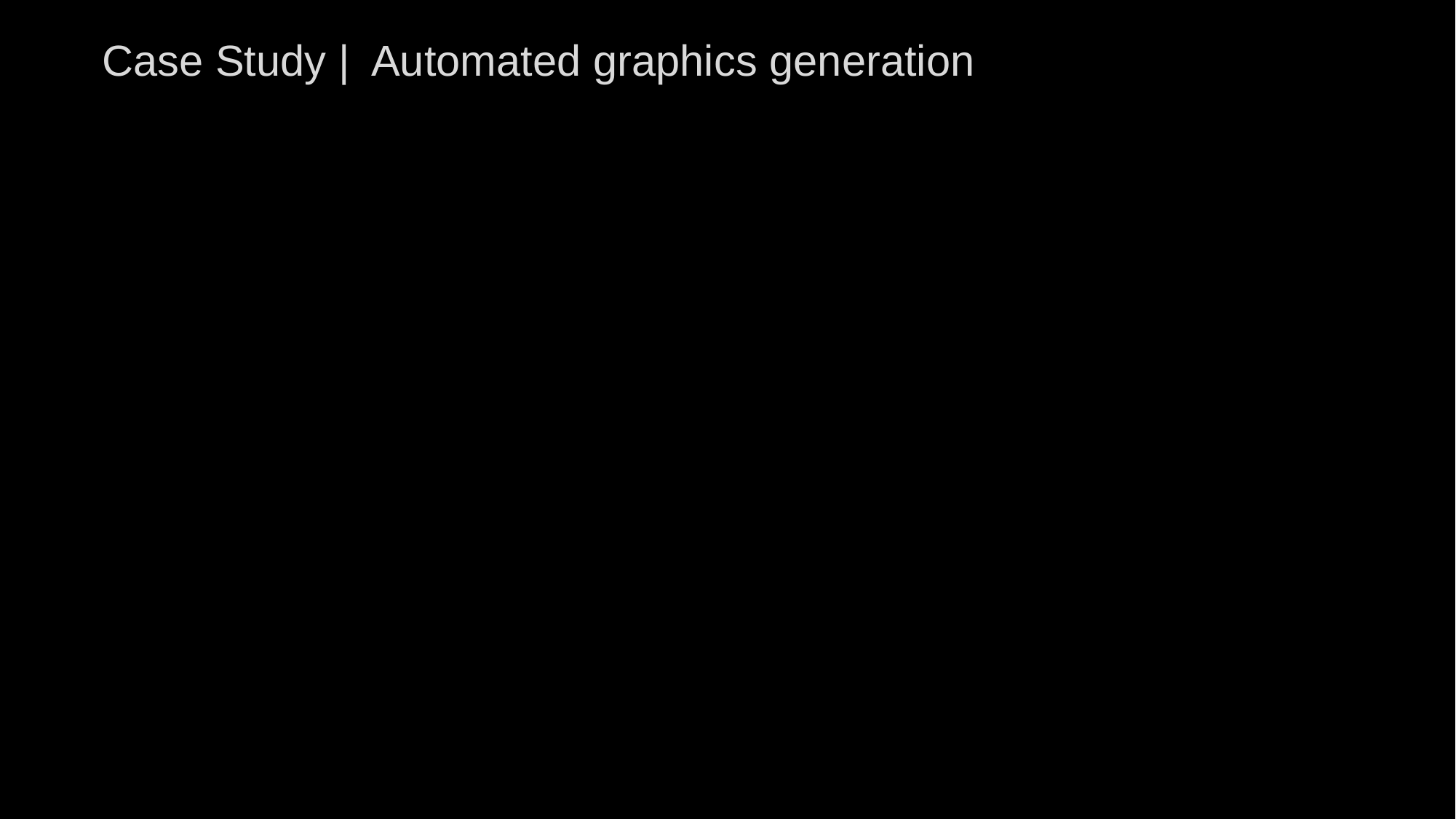

# Case Study |  Automated graphics generation